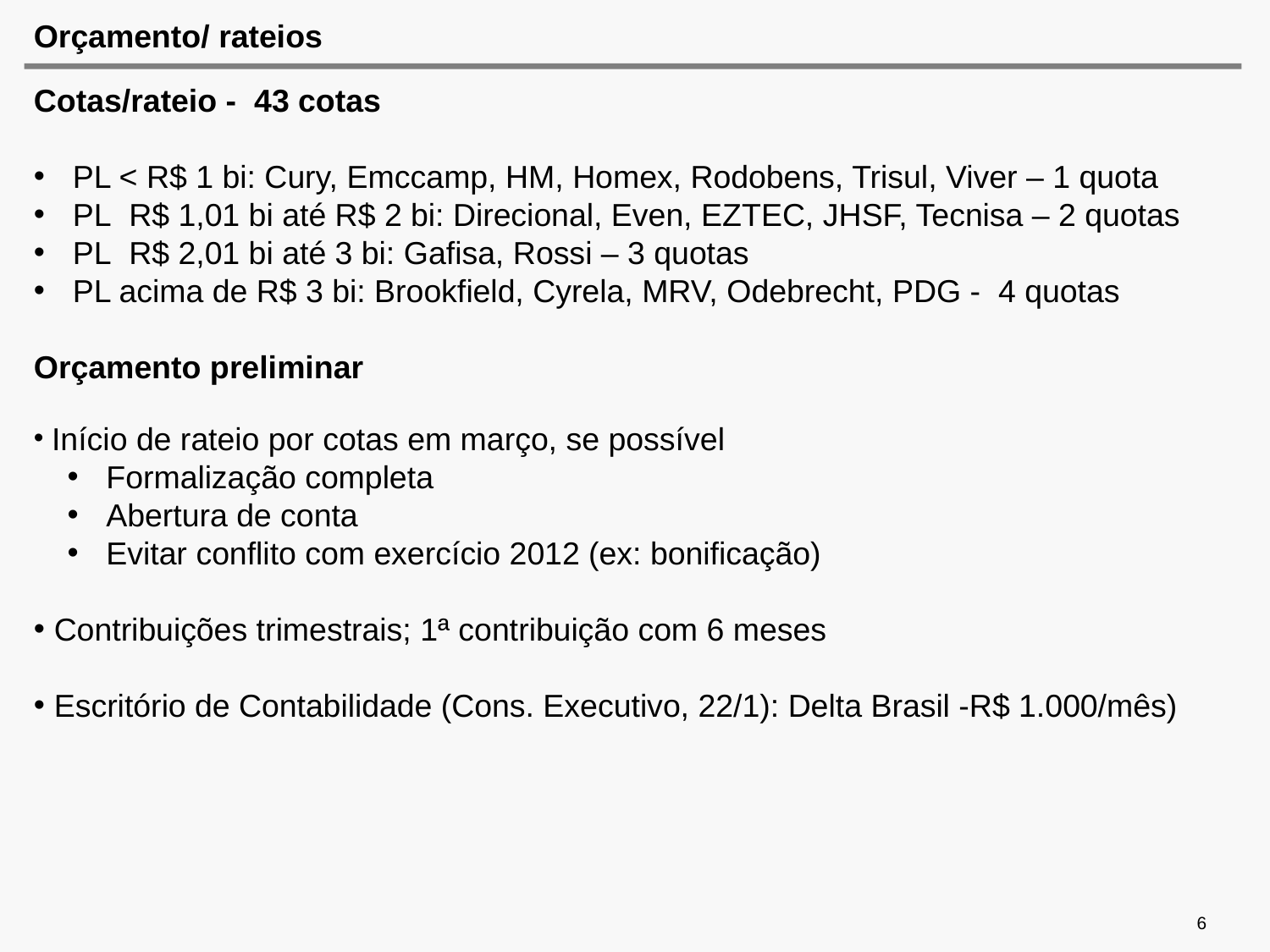

# Orçamento/ rateios

Cotas/rateio -  43 cotas

 PL < R$ 1 bi: Cury, Emccamp, HM, Homex, Rodobens, Trisul, Viver – 1 quota
 PL  R$ 1,01 bi até R$ 2 bi: Direcional, Even, EZTEC, JHSF, Tecnisa – 2 quotas
 PL  R$ 2,01 bi até 3 bi: Gafisa, Rossi – 3 quotas
 PL acima de R$ 3 bi: Brookfield, Cyrela, MRV, Odebrecht, PDG -  4 quotas

Orçamento preliminar

 Início de rateio por cotas em março, se possível
 Formalização completa
 Abertura de conta
 Evitar conflito com exercício 2012 (ex: bonificação)

 Contribuições trimestrais; 1ª contribuição com 6 meses

 Escritório de Contabilidade (Cons. Executivo, 22/1): Delta Brasil -R$ 1.000/mês)

6